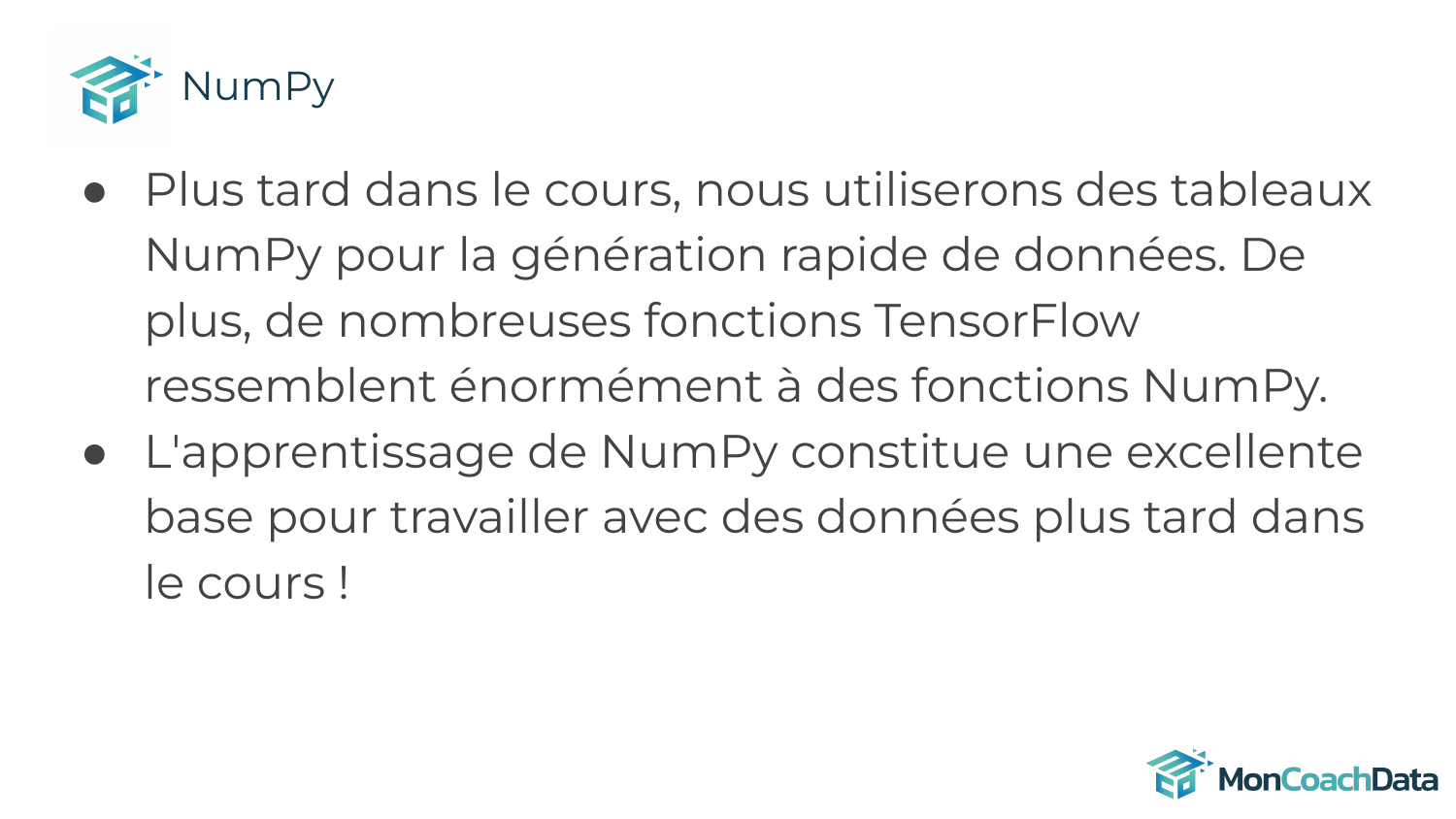

# NumPy
Plus tard dans le cours, nous utiliserons des tableaux NumPy pour la génération rapide de données. De plus, de nombreuses fonctions TensorFlow ressemblent énormément à des fonctions NumPy.
L'apprentissage de NumPy constitue une excellente base pour travailler avec des données plus tard dans le cours !